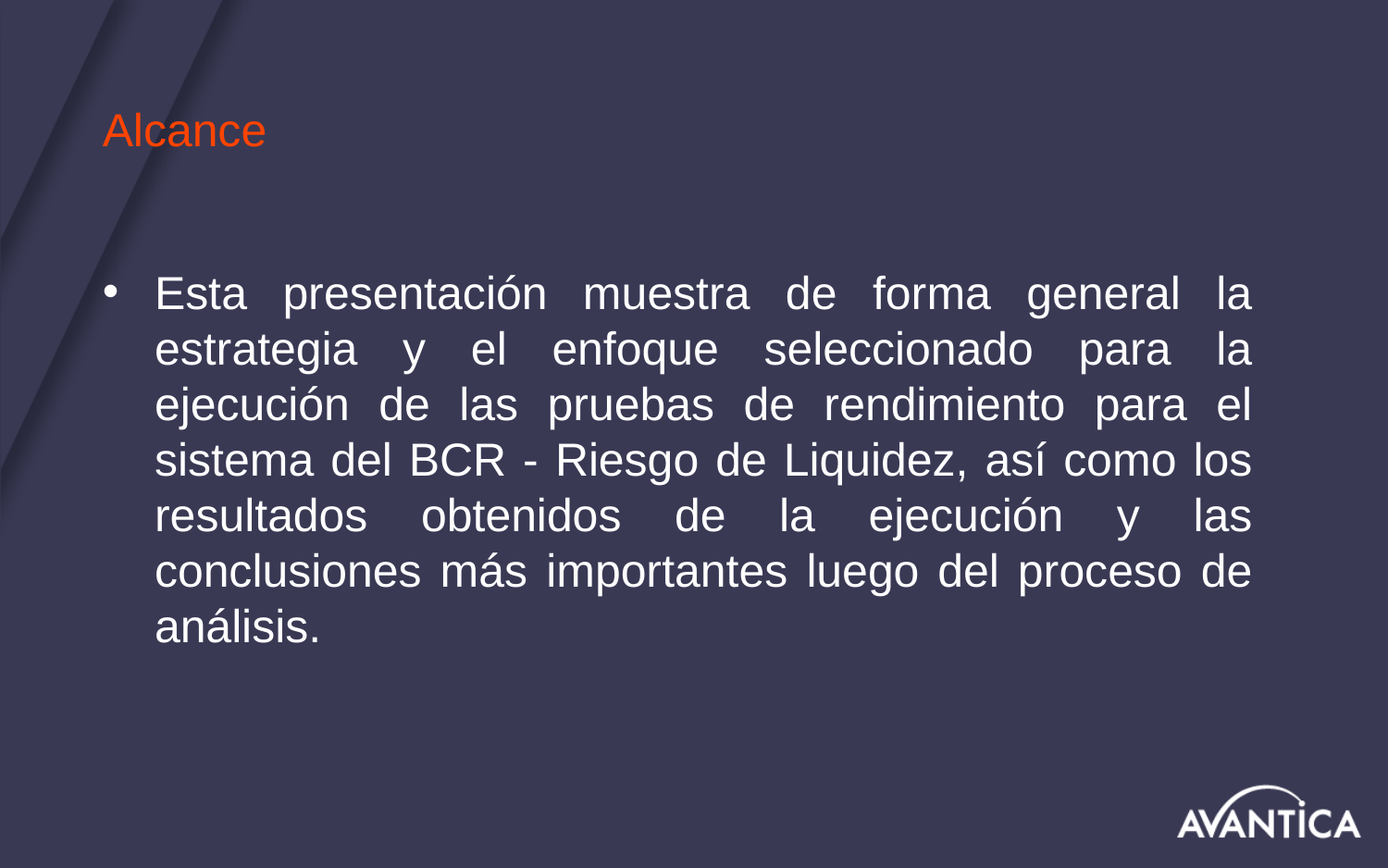

# Alcance
Esta presentación muestra de forma general la estrategia y el enfoque seleccionado para la ejecución de las pruebas de rendimiento para el sistema del BCR - Riesgo de Liquidez, así como los resultados obtenidos de la ejecución y las conclusiones más importantes luego del proceso de análisis.